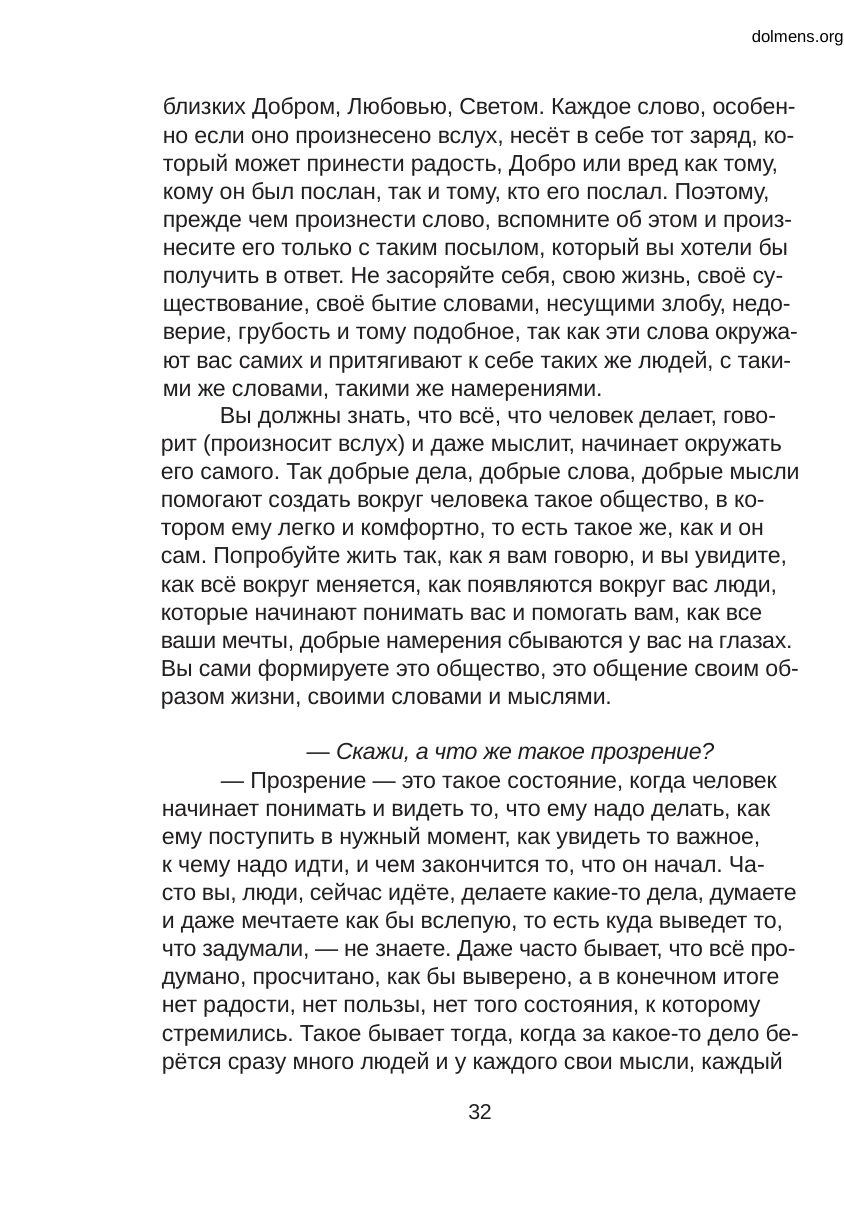

dolmens.org

близких Добром, Любовью, Светом. Каждое слово, особен-
но если оно произнесено вслух, несёт в себе тот заряд, ко-
торый может принести радость, Добро или вред как тому,
кому он был послан, так и тому, кто его послал. Поэтому,
прежде чем произнести слово, вспомните об этом и произ-
несите его только с таким посылом, который вы хотели бы
получить в ответ. Не засоряйте себя, свою жизнь, своё су-
ществование, своё бытие словами, несущими злобу, недо-
верие, грубость и тому подобное, так как эти слова окружа-
ют вас самих и притягивают к себе таких же людей, с таки-
ми же словами, такими же намерениями.

Вы должны знать, что всё, что человек делает, гово-
рит (произносит вслух) и даже мыслит, начинает окружать
его самого. Так добрые дела, добрые слова, добрые мысли
помогают создать вокруг человека такое общество, в ко-
тором ему легко и комфортно, то есть такое же, как и он
сам. Попробуйте жить так, как я вам говорю, и вы увидите,
как всё вокруг меняется, как появляются вокруг вас люди,
которые начинают понимать вас и помогать вам, как все
ваши мечты, добрые намерения сбываются у вас на глазах.
Вы сами формируете это общество, это общение своим об-
разом жизни, своими словами и мыслями.

— Скажи, а что же такое прозрение?

— Прозрение — это такое состояние, когда человек
начинает понимать и видеть то, что ему надо делать, как
ему поступить в нужный момент, как увидеть то важное,
к чему надо идти, и чем закончится то, что он начал. Ча-
сто вы, люди, сейчас идёте, делаете какие-то дела, думаете
и даже мечтаете как бы вслепую, то есть куда выведет то,
что задумали, — не знаете. Даже часто бывает, что всё про-
думано, просчитано, как бы выверено, а в конечном итоге
нет радости, нет пользы, нет того состояния, к которому
стремились. Такое бывает тогда, когда за какое-то дело бе-
рётся сразу много людей и у каждого свои мысли, каждый

32